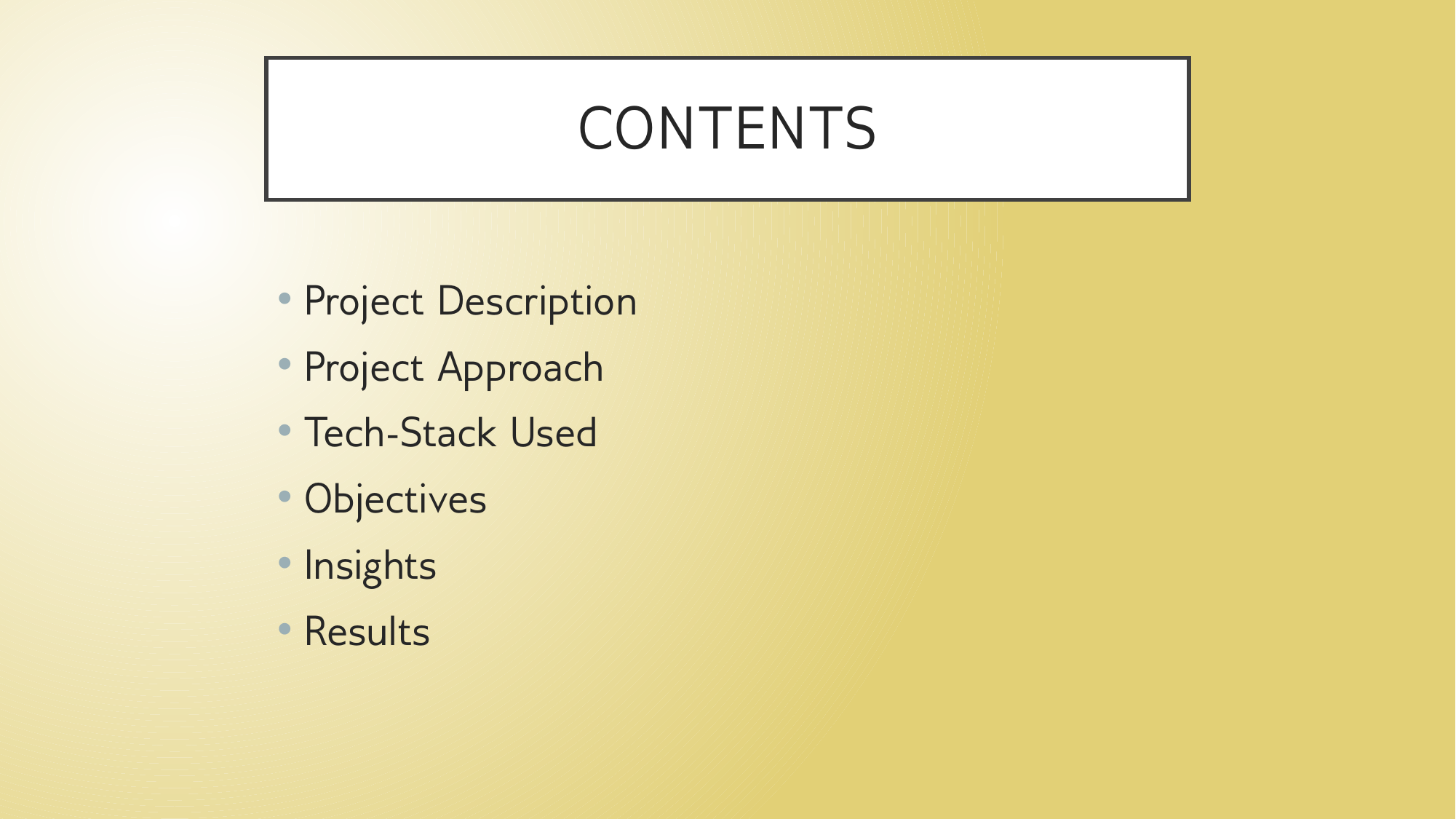

# Contents
Project Description
Project Approach
Tech-Stack Used
Objectives
Insights
Results